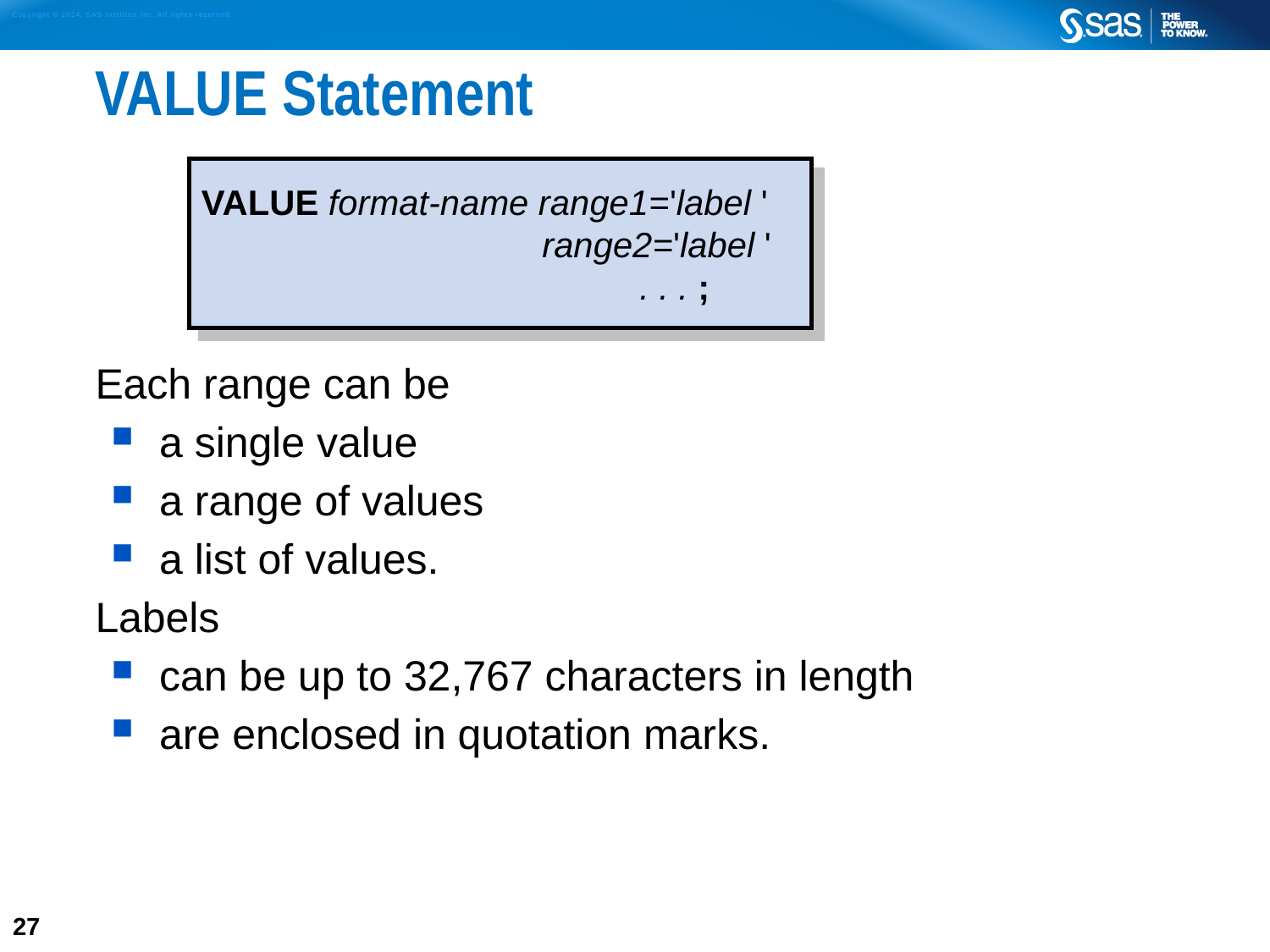

# VALUE Statement

Each range can be
a single value
a range of values
a list of values.
Labels
can be up to 32,767 characters in length
are enclosed in quotation marks.
VALUE format-name range1='label '
                                   range2='label '
                                             . . . ;